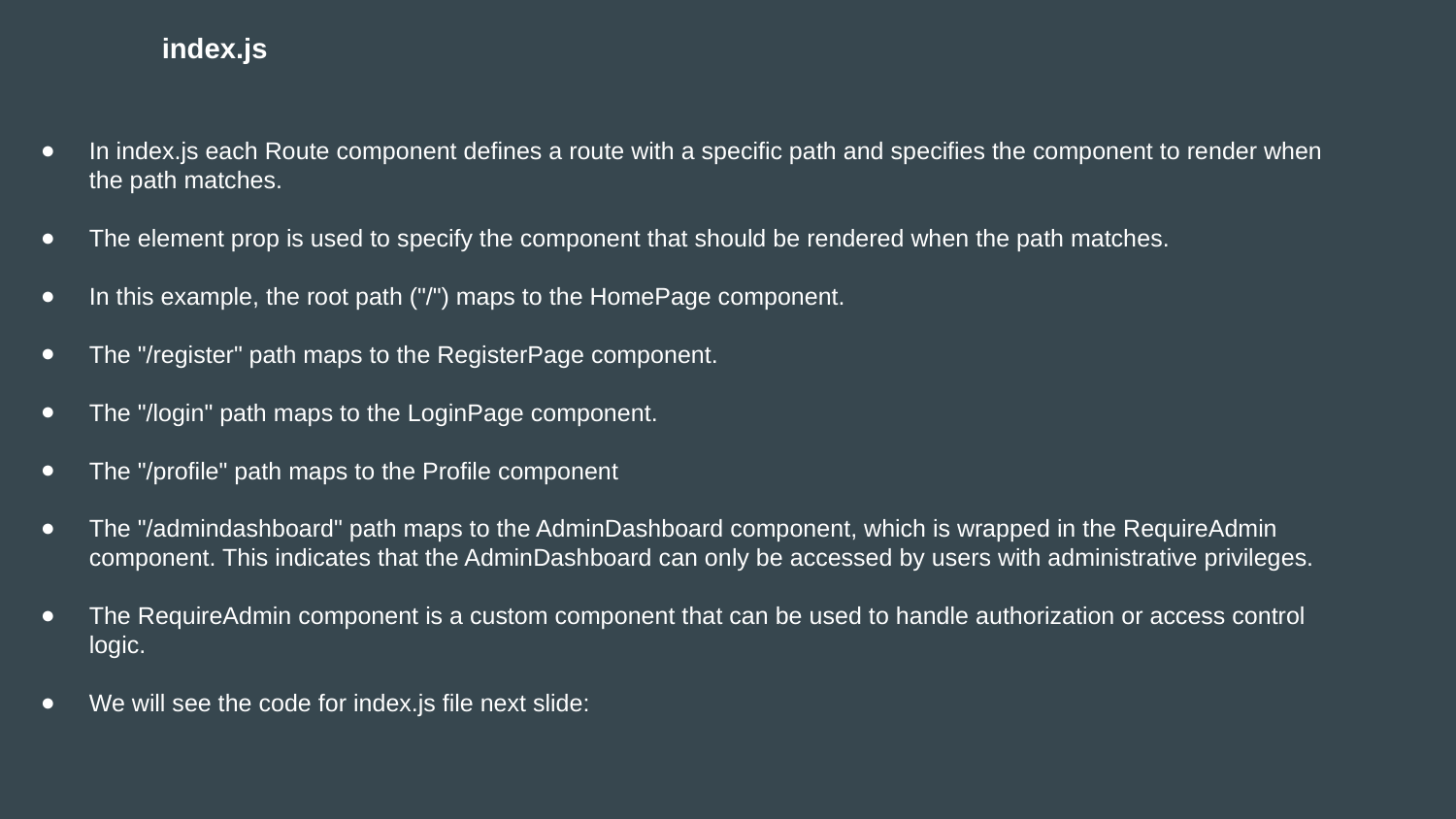

index.js
In index.js each Route component defines a route with a specific path and specifies the component to render when the path matches.

The element prop is used to specify the component that should be rendered when the path matches.

In this example, the root path ("/") maps to the HomePage component.

The "/register" path maps to the RegisterPage component.

The "/login" path maps to the LoginPage component.

The "/profile" path maps to the Profile component

The "/admindashboard" path maps to the AdminDashboard component, which is wrapped in the RequireAdmin component. This indicates that the AdminDashboard can only be accessed by users with administrative privileges.

The RequireAdmin component is a custom component that can be used to handle authorization or access control logic.

We will see the code for index.js file next slide: